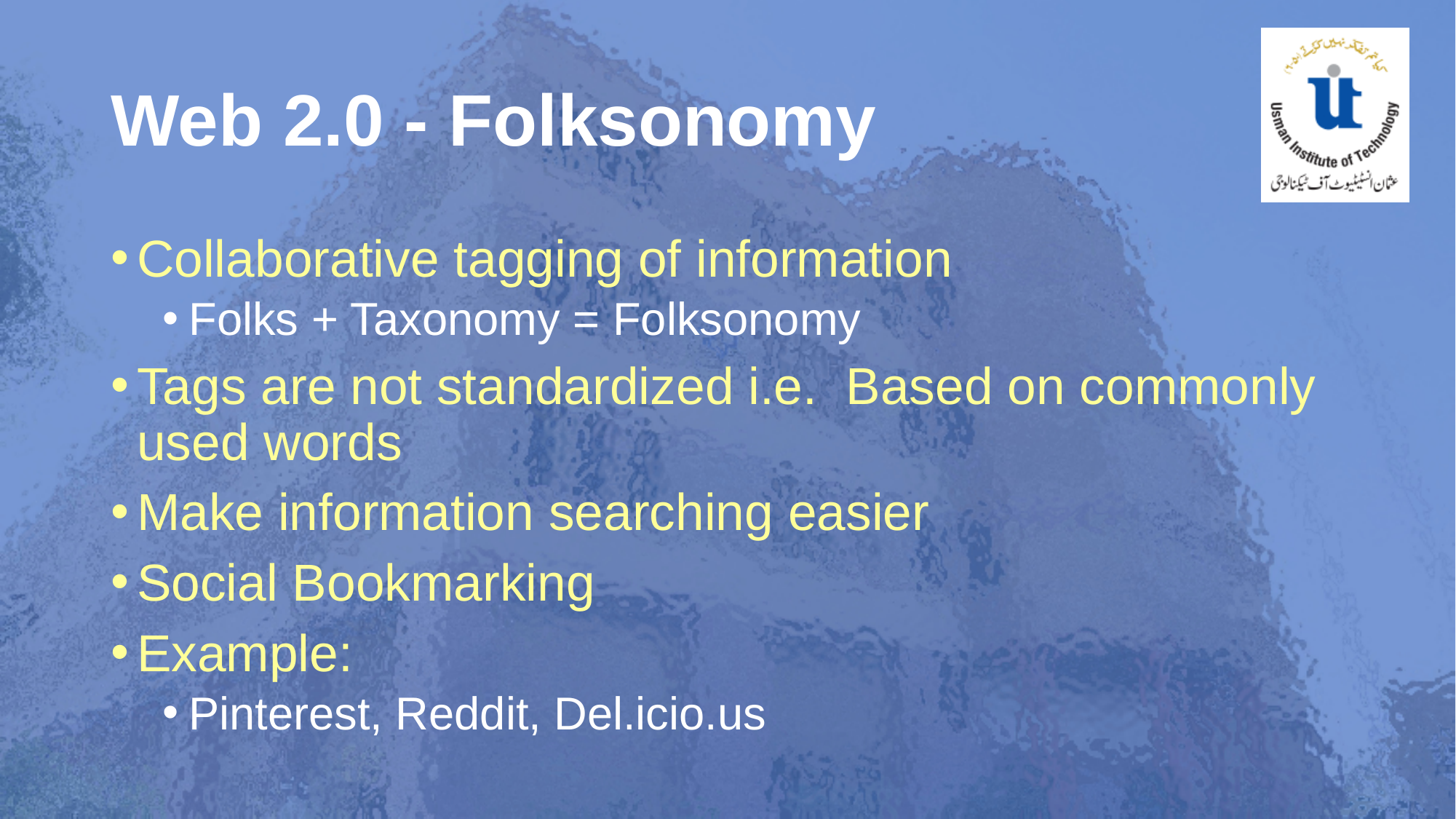

# Web 2.0 - Folksonomy
Collaborative tagging of information
Folks + Taxonomy = Folksonomy
Tags are not standardized i.e.  Based on commonly used words
Make information searching easier
Social Bookmarking
Example:
Pinterest, Reddit, Del.icio.us